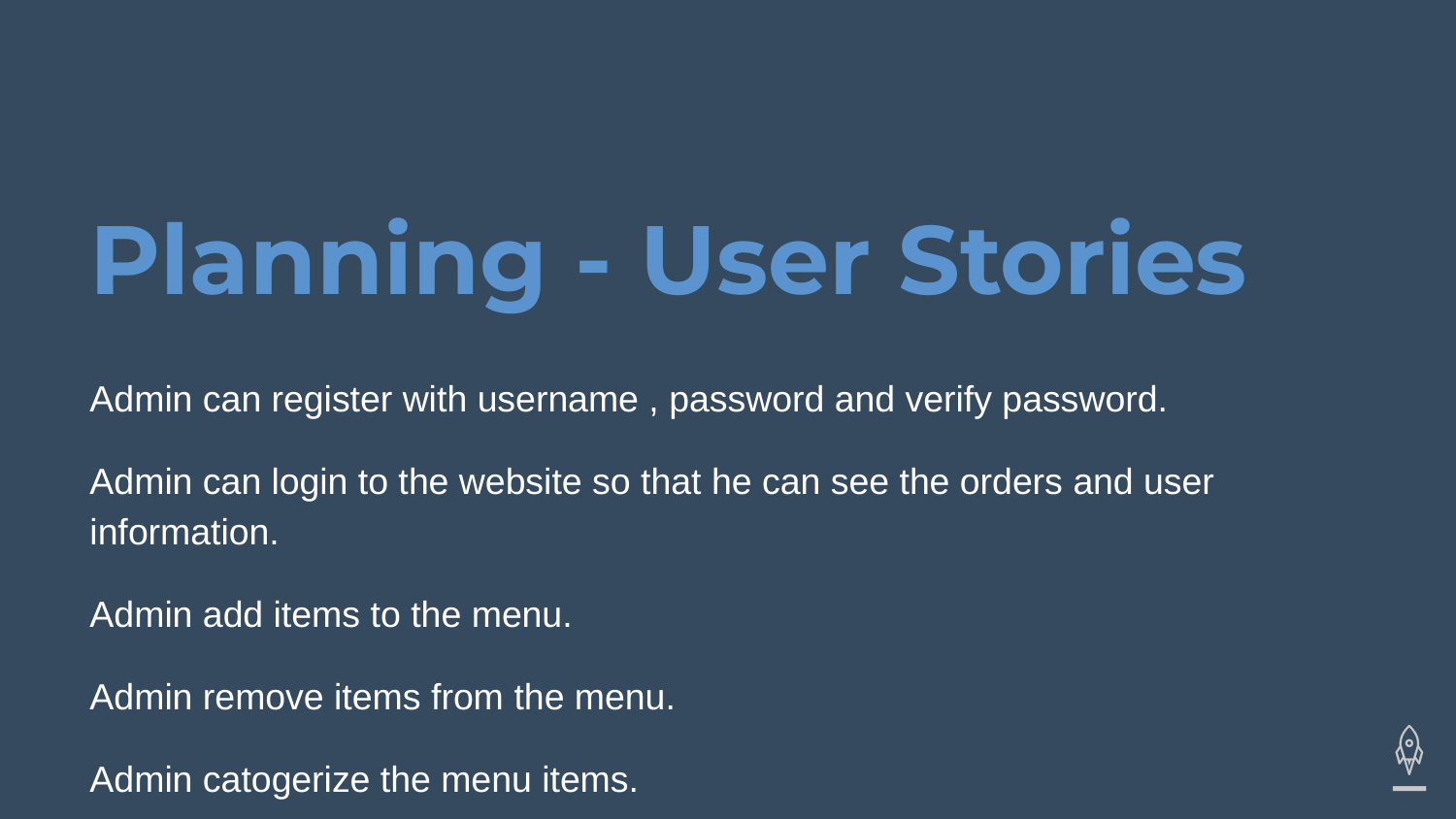

# Planning - User Stories
Admin can register with username , password and verify password.
Admin can login to the website so that he can see the orders and user information.
Admin add items to the menu.
Admin remove items from the menu.
Admin catogerize the menu items.